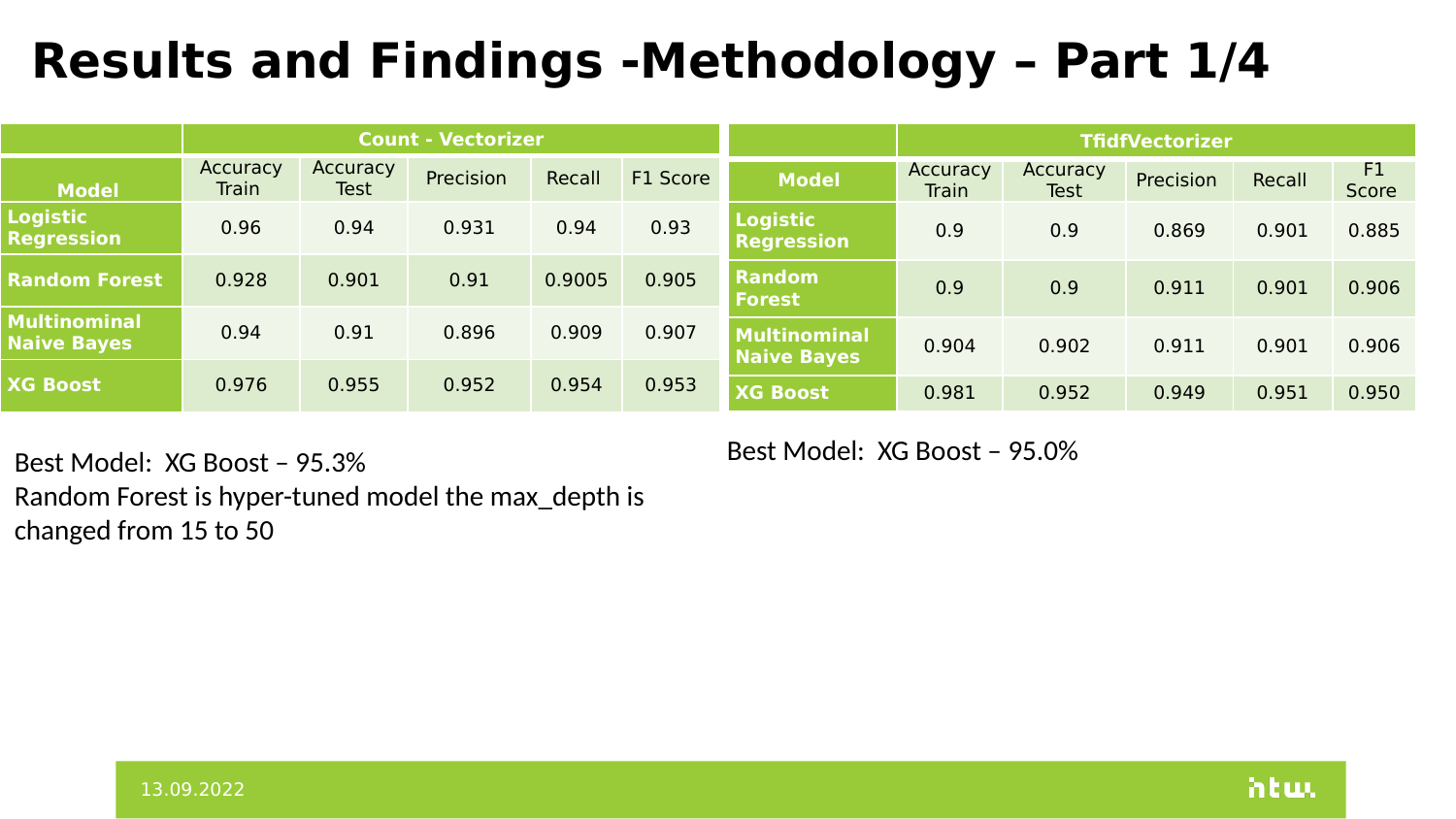

# Results and Findings -Methodology – Part 1/4
|  | Count - Vectorizer |  |  |  |  |
| --- | --- | --- | --- | --- | --- |
| Model | Accuracy Train | Accuracy Test | Precision | Recall | F1 Score |
| Logistic Regression | 0.96 | 0.94 | 0.931 | 0.94 | 0.93 |
| Random Forest | 0.928 | 0.901 | 0.91 | 0.9005 | 0.905 |
| Multinominal Naive Bayes | 0.94 | 0.91 | 0.896 | 0.909 | 0.907 |
| XG Boost | 0.976 | 0.955 | 0.952 | 0.954 | 0.953 |
|  | TfidfVectorizer |  |  |  |  |
| --- | --- | --- | --- | --- | --- |
| Model | Accuracy Train | Accuracy Test | Precision | Recall | F1 Score |
| Logistic Regression | 0.9 | 0.9 | 0.869 | 0.901 | 0.885 |
| Random Forest | 0.9 | 0.9 | 0.911 | 0.901 | 0.906 |
| Multinominal Naive Bayes | 0.904 | 0.902 | 0.911 | 0.901 | 0.906 |
| XG Boost | 0.981 | 0.952 | 0.949 | 0.951 | 0.950 |
Best Model:  XG Boost – 95.0%
Best Model:  XG Boost – 95.3%
Random Forest is hyper-tuned model the max_depth is changed from 15 to 50
13.09.2022